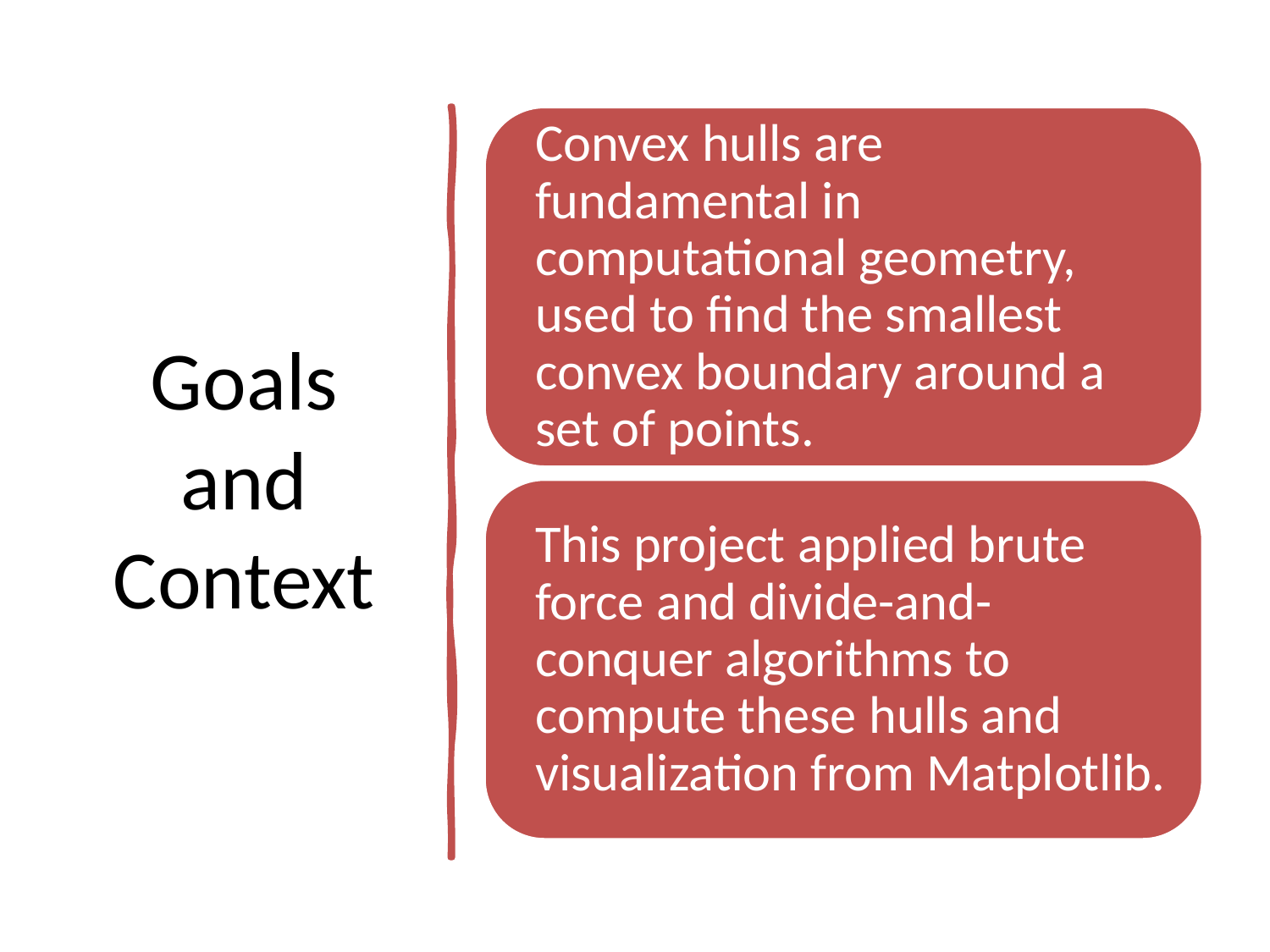

Convex hulls are fundamental in computational geometry, used to find the smallest convex boundary around a set of points.
This project applied brute force and divide-and-conquer algorithms to compute these hulls and visualization from Matplotlib.
# Goals and Context